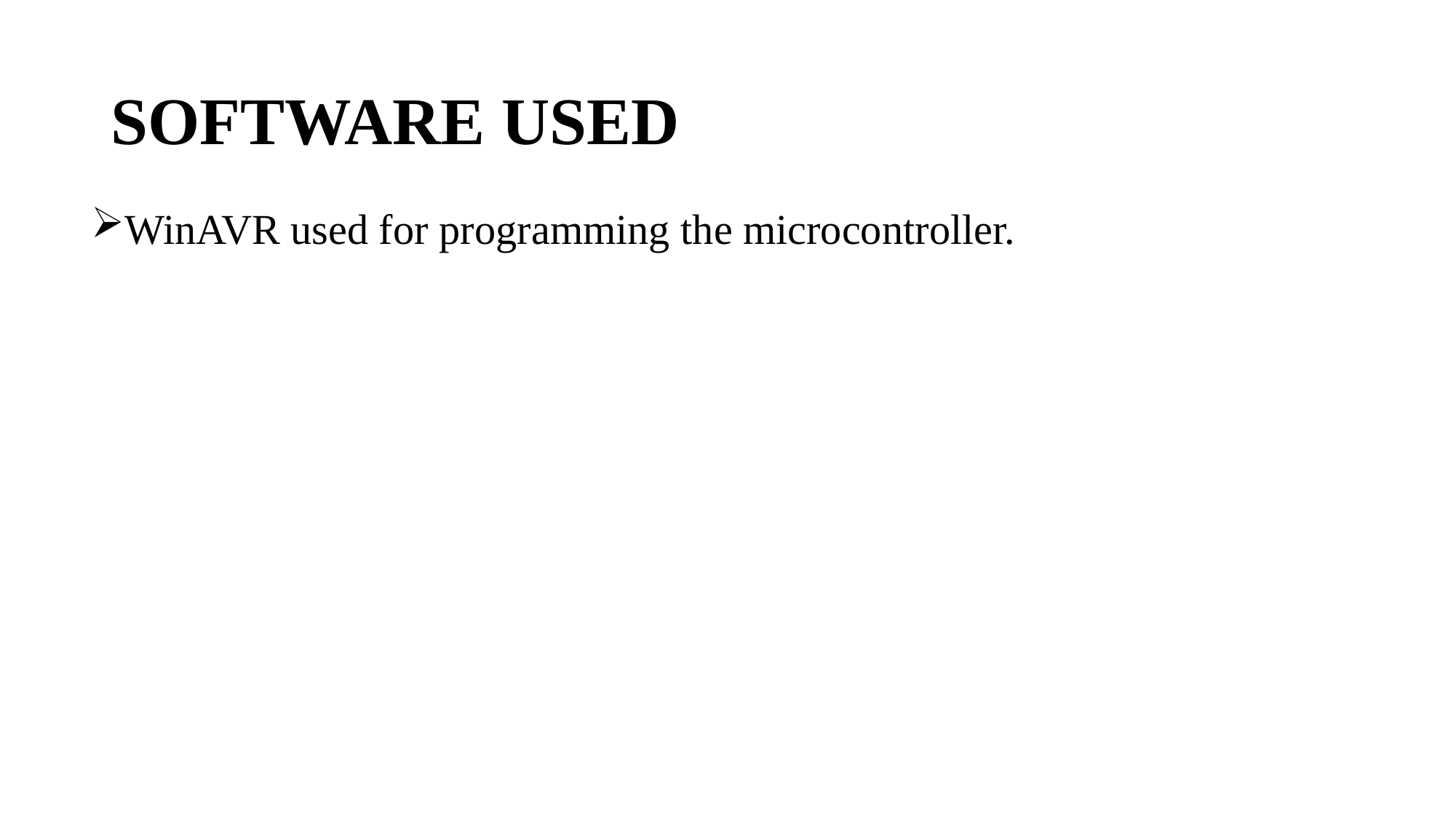

# SOFTWARE USED
WinAVR used for programming the microcontroller.